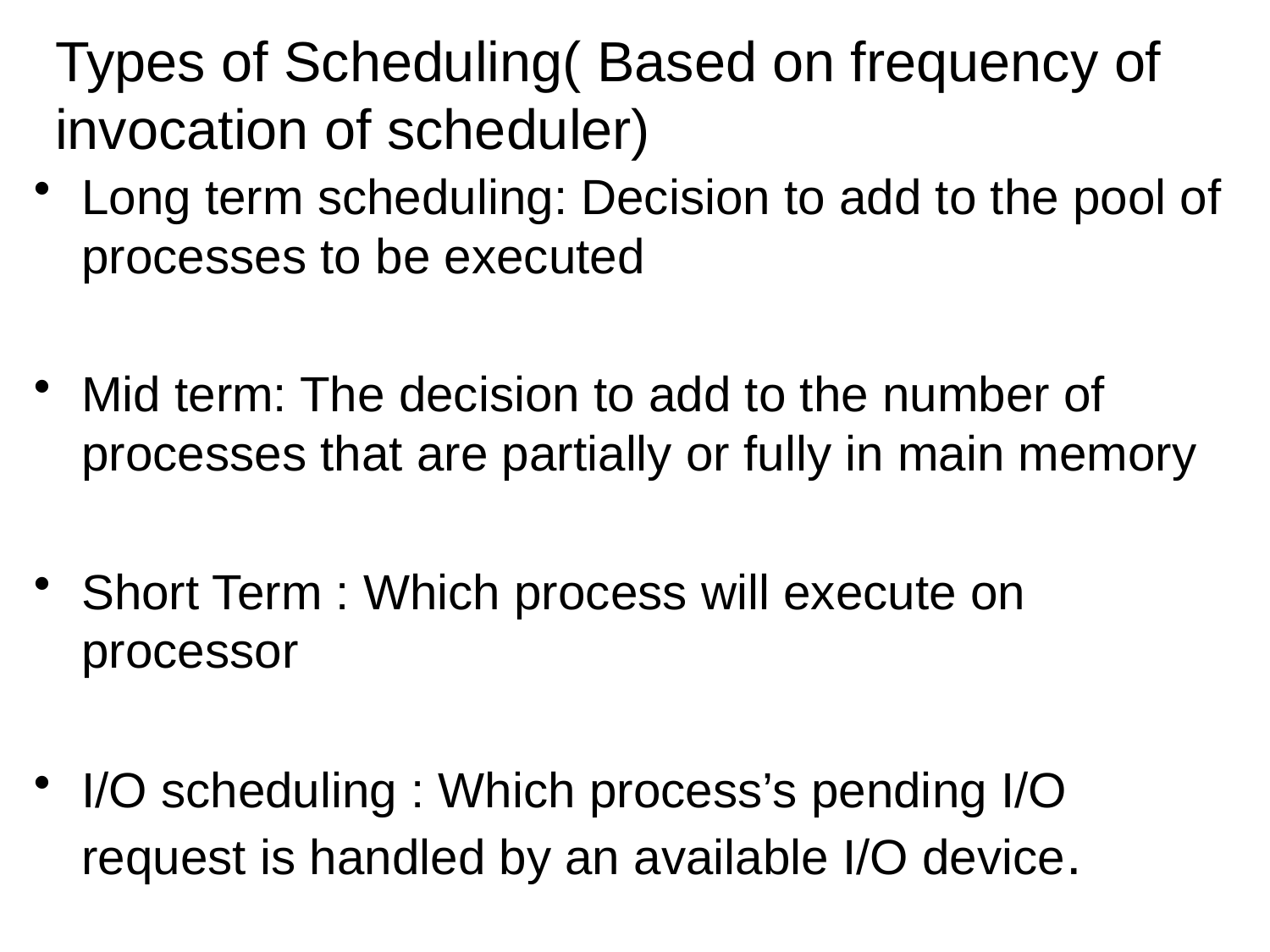

# Types of Scheduling( Based on frequency of invocation of scheduler)
Long term scheduling: Decision to add to the pool of processes to be executed

Mid term: The decision to add to the number of processes that are partially or fully in main memory

Short Term : Which process will execute on processor

I/O scheduling : Which process’s pending I/O request is handled by an available I/O device.